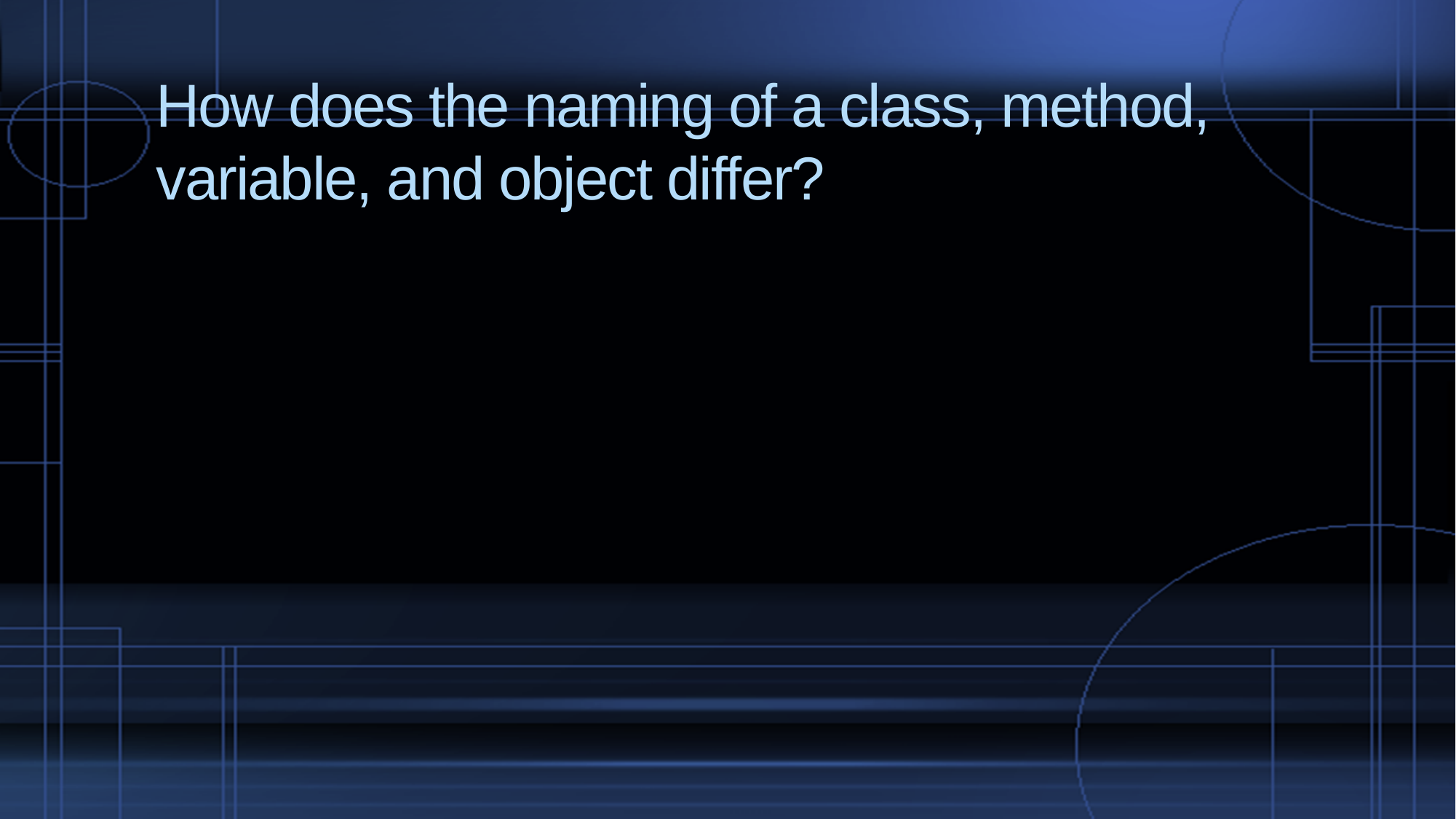

# How does the naming of a class, method, variable, and object differ?